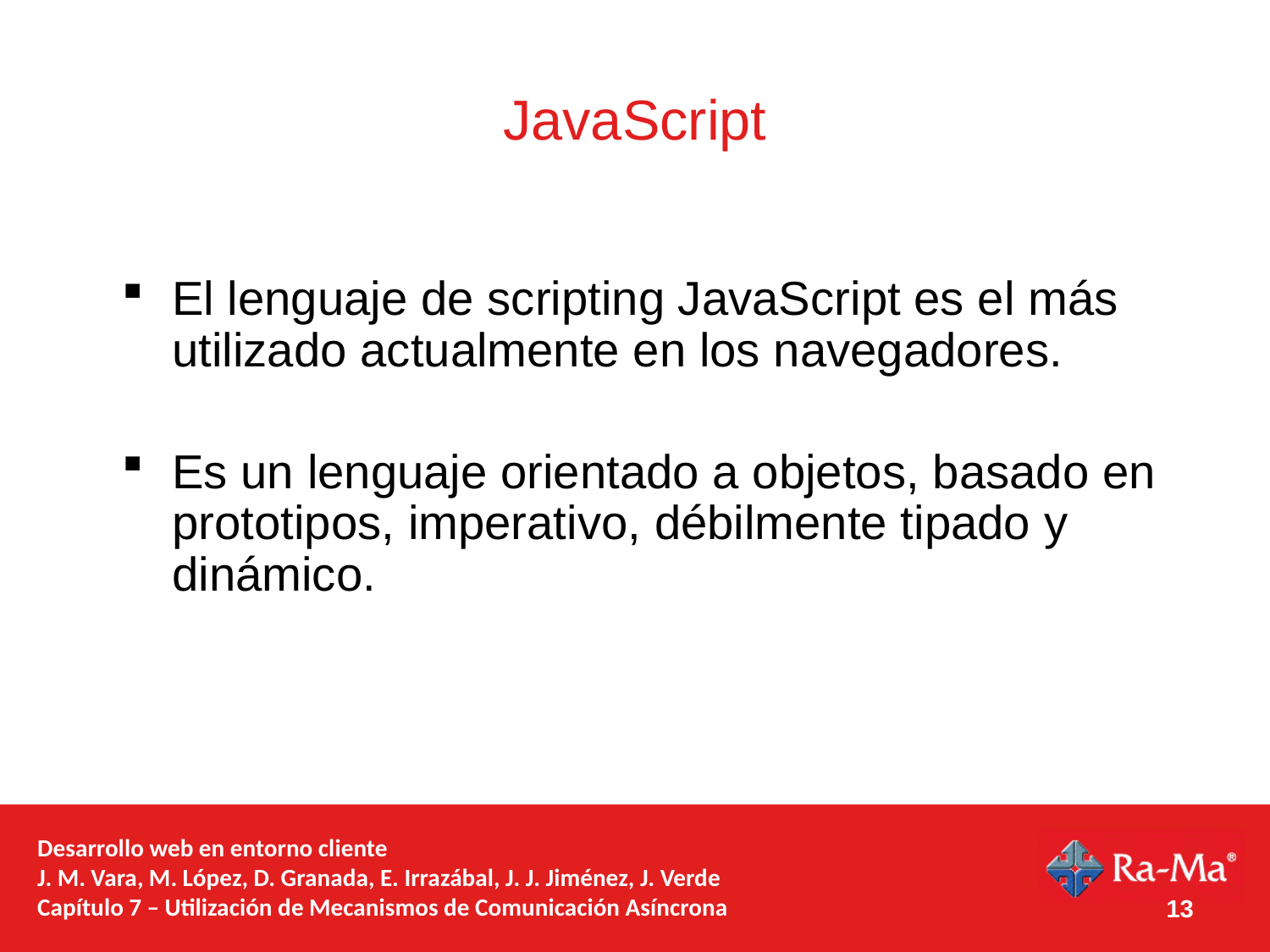

# JavaScript
El lenguaje de scripting JavaScript es el más utilizado actualmente en los navegadores.

Es un lenguaje orientado a objetos, basado en prototipos, imperativo, débilmente tipado y dinámico.
Desarrollo web en entorno cliente
J. M. Vara, M. López, D. Granada, E. Irrazábal, J. J. Jiménez, J. Verde
Capítulo 7 – Utilización de Mecanismos de Comunicación Asíncrona
13